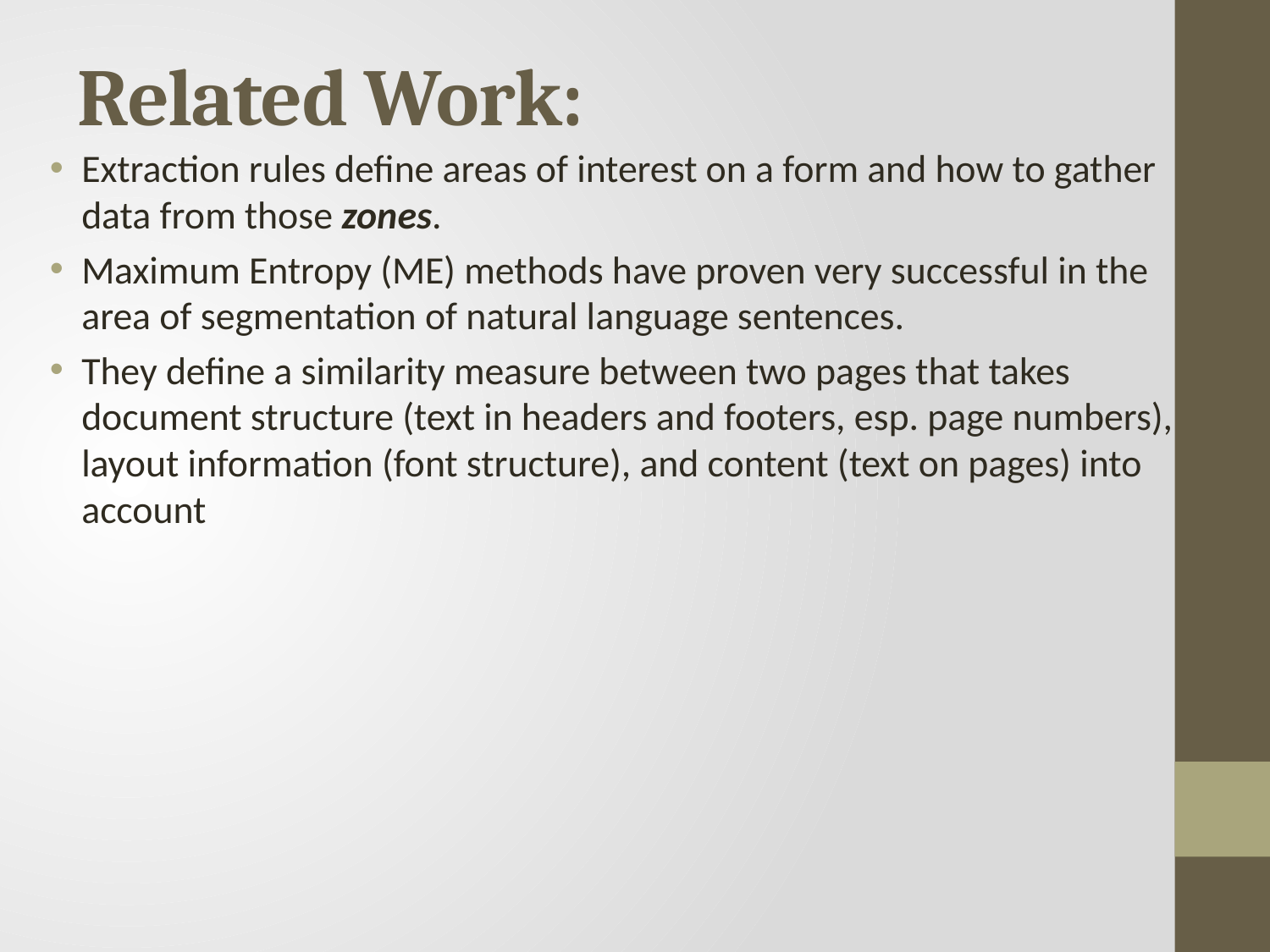

# Related Work:
Extraction rules define areas of interest on a form and how to gather data from those zones.
Maximum Entropy (ME) methods have proven very successful in the area of segmentation of natural language sentences.
They define a similarity measure between two pages that takes document structure (text in headers and footers, esp. page numbers), layout information (font structure), and content (text on pages) into account